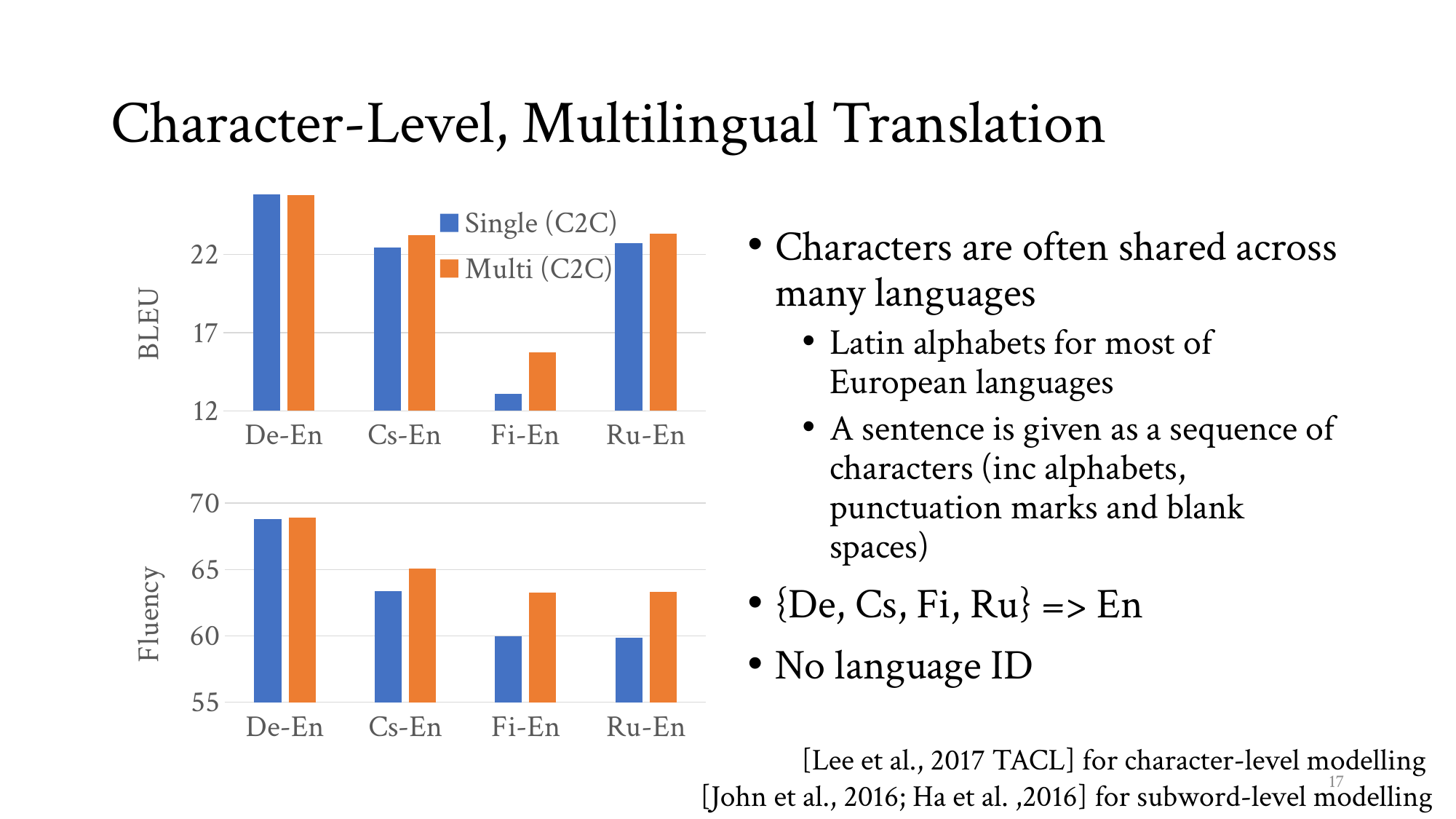

# Character-Level, Multilingual Translation

### Chart

| Category | Single (C2C) | Multi (C2C) |
|---|---|---|
| De-En | 25.83 | 25.79 |
| Cs-En | 22.46 | 23.24 |
| Fi-En | 13.1 | 15.74 |
| Ru-En | 22.73 | 23.33 |
Characters are often shared across many languages
Latin alphabets for most of European languages
A sentence is given as a sequence of characters (inc alphabets,  punctuation marks and blank spaces)
{De, Cs, Fi, Ru} => En
No language ID

### Chart

| Category | Single (C2C) | Multi (C2C) |
|---|---|---|
| De-En | 68.8 | 68.92 |
| Cs-En | 63.37 | 65.08 |
| Fi-En | 59.97 | 63.26 |
| Ru-En | 59.85 | 63.32 |
[Lee et al., 2017 TACL] for character-level modelling
[John et al., 2016; Ha et al. ,2016] for subword-level modelling
17